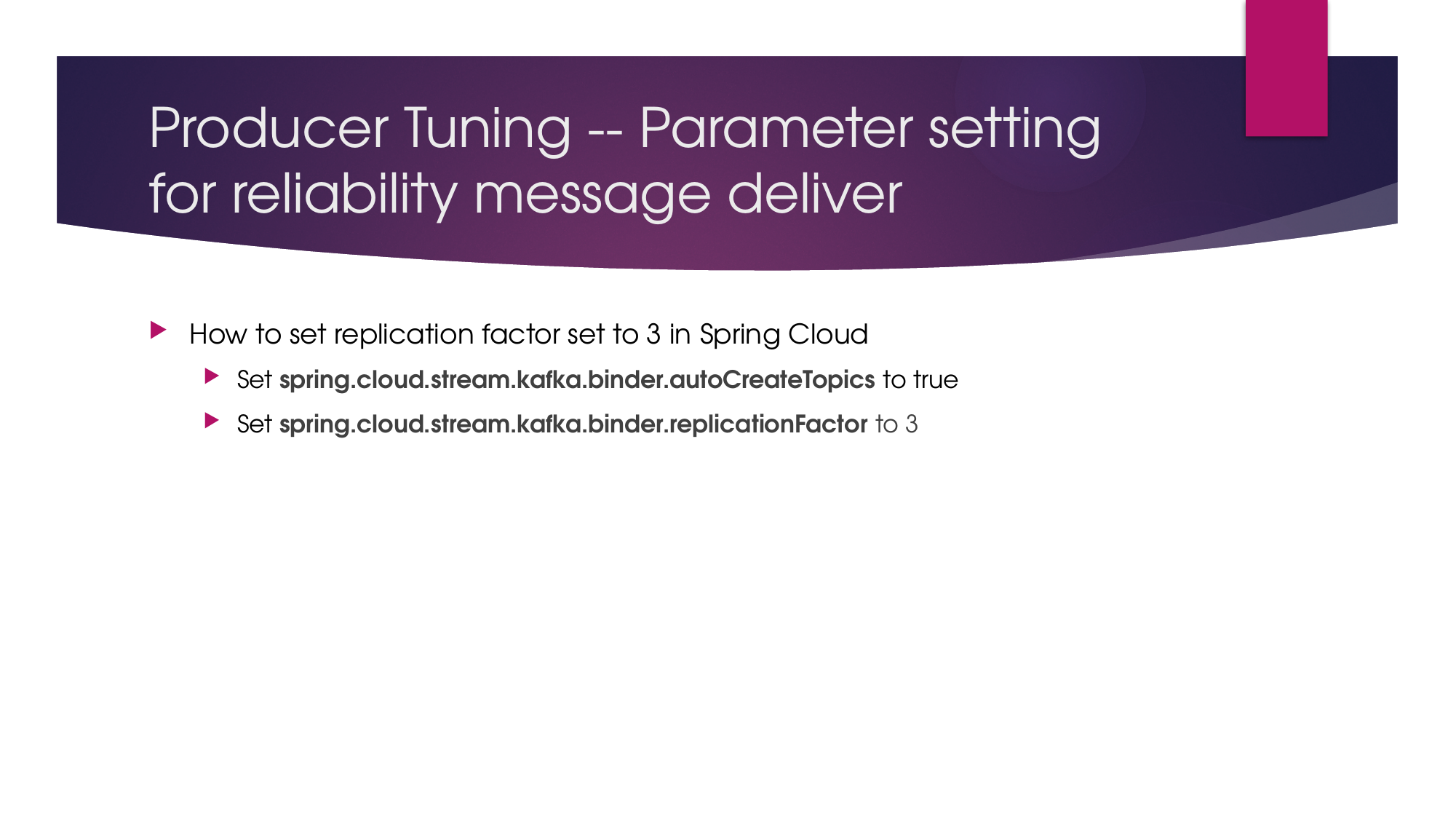

# Producer Tuning -- Parameter setting for reliability message deliver
How to set replication factor set to 3 in Spring Cloud
Set spring.cloud.stream.kafka.binder.autoCreateTopics to true
Set spring.cloud.stream.kafka.binder.replicationFactor to 3